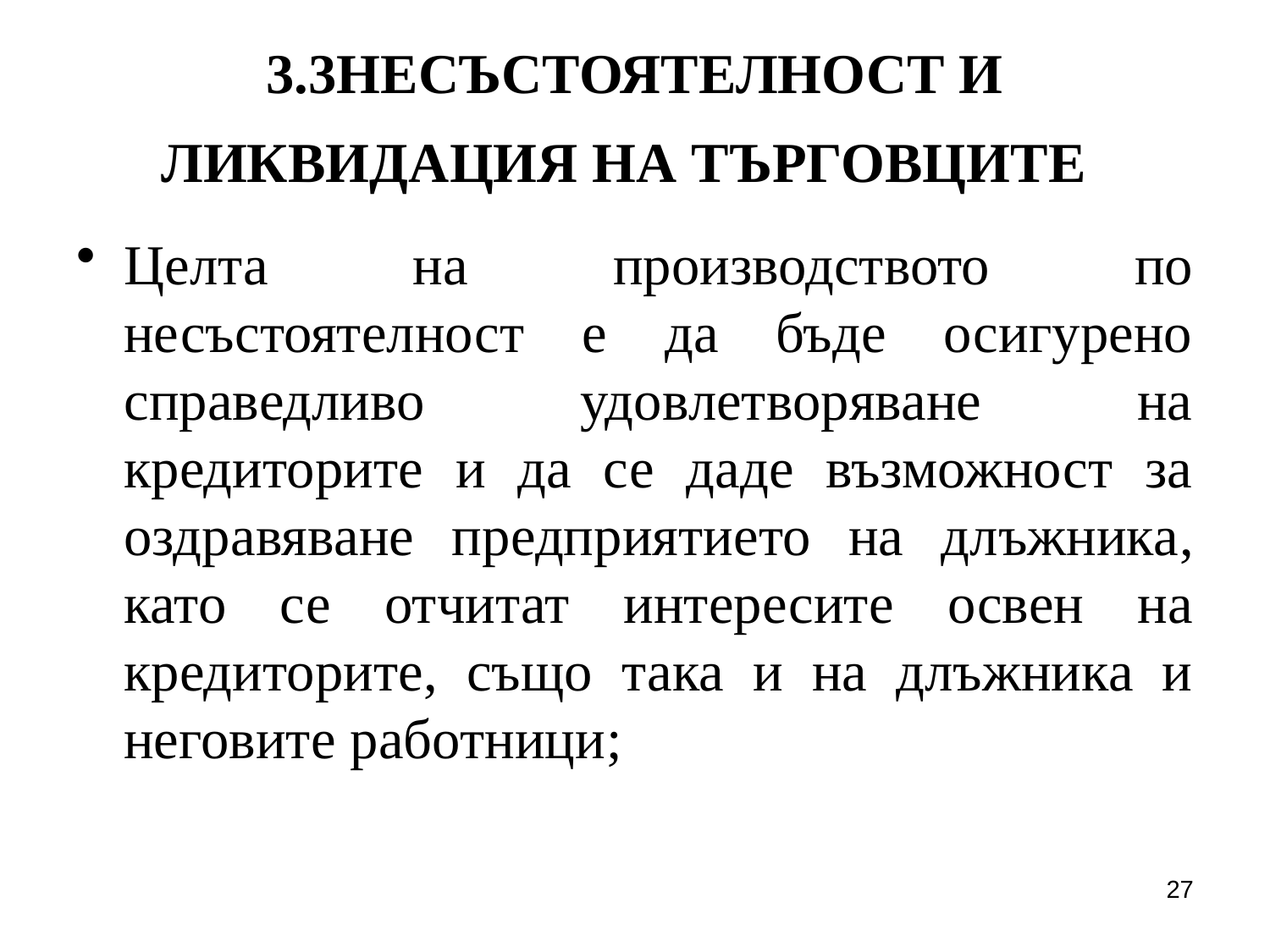

# 3.3НЕСЪСТОЯТЕЛНОСТ И ЛИКВИДАЦИЯ НА ТЪРГОВЦИТЕ
Целта на производството по несъстоятелност е да бъде осигурено справедливо удовлетворяване на кредиторите и да се даде възможност за оздра­вя­ване предприятието на длъжника, като се отчитат интересите освен на кредиторите, също така и на длъжника и неговите работници;
27